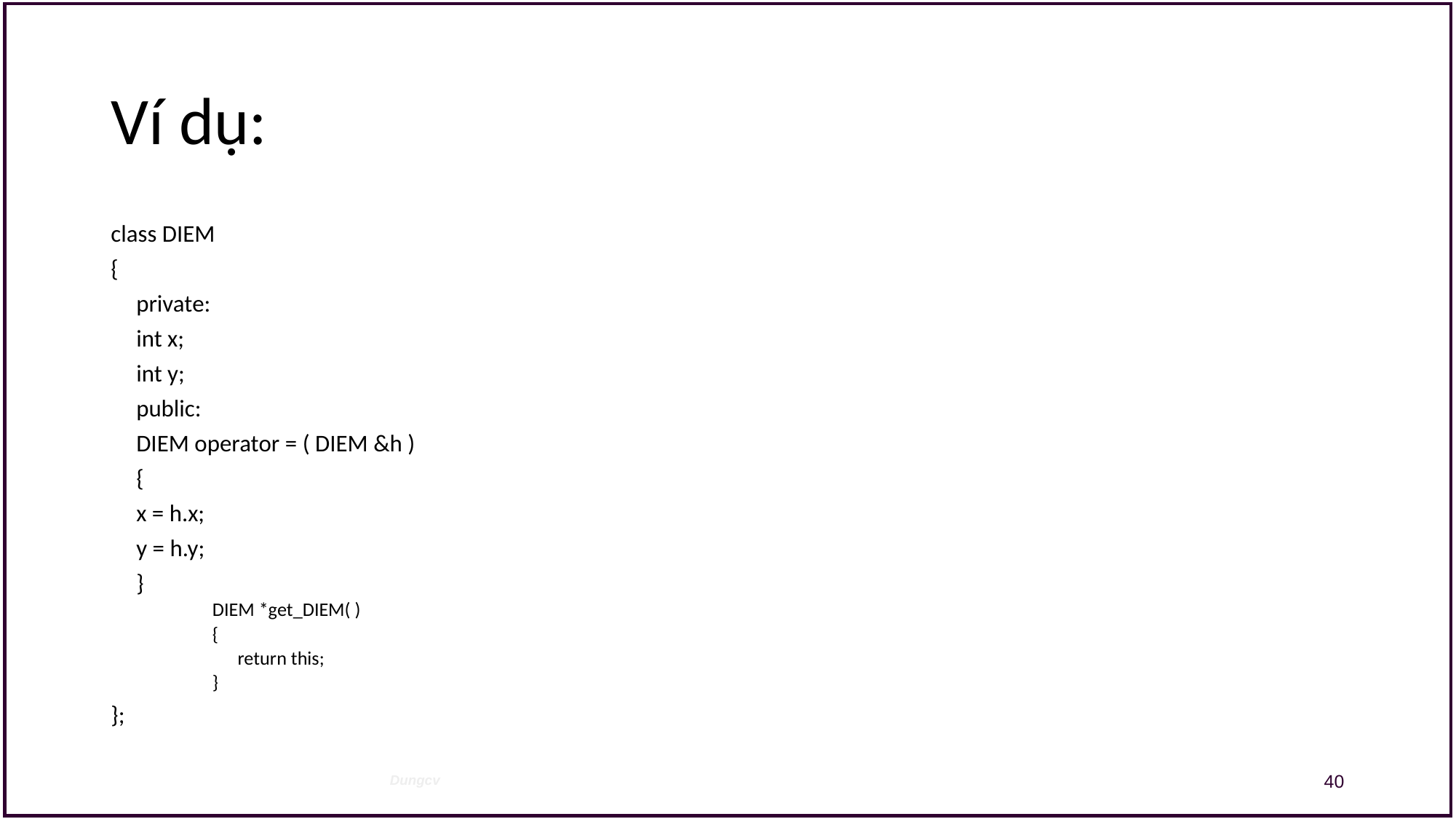

# Ví dụ:
class DIEM
{
	private:
		int x;
		int y;
	public:
		DIEM operator = ( DIEM &h )
		{
			x = h.x;
			y = h.y;
		}
DIEM *get_DIEM( )
{
	return this;
}
};
40